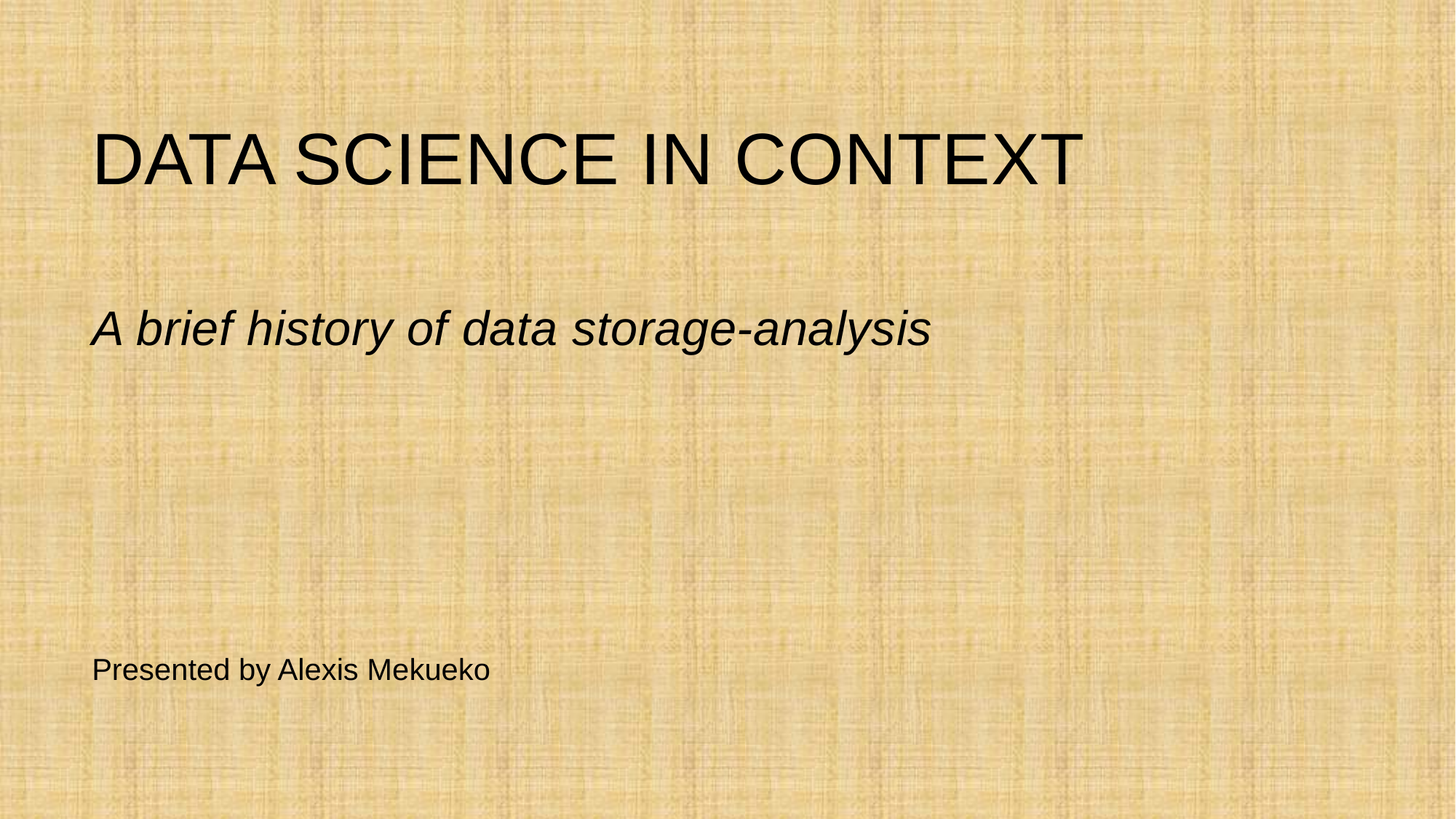

# Data science in context A brief history of data storage-analysis
Presented by Alexis Mekueko